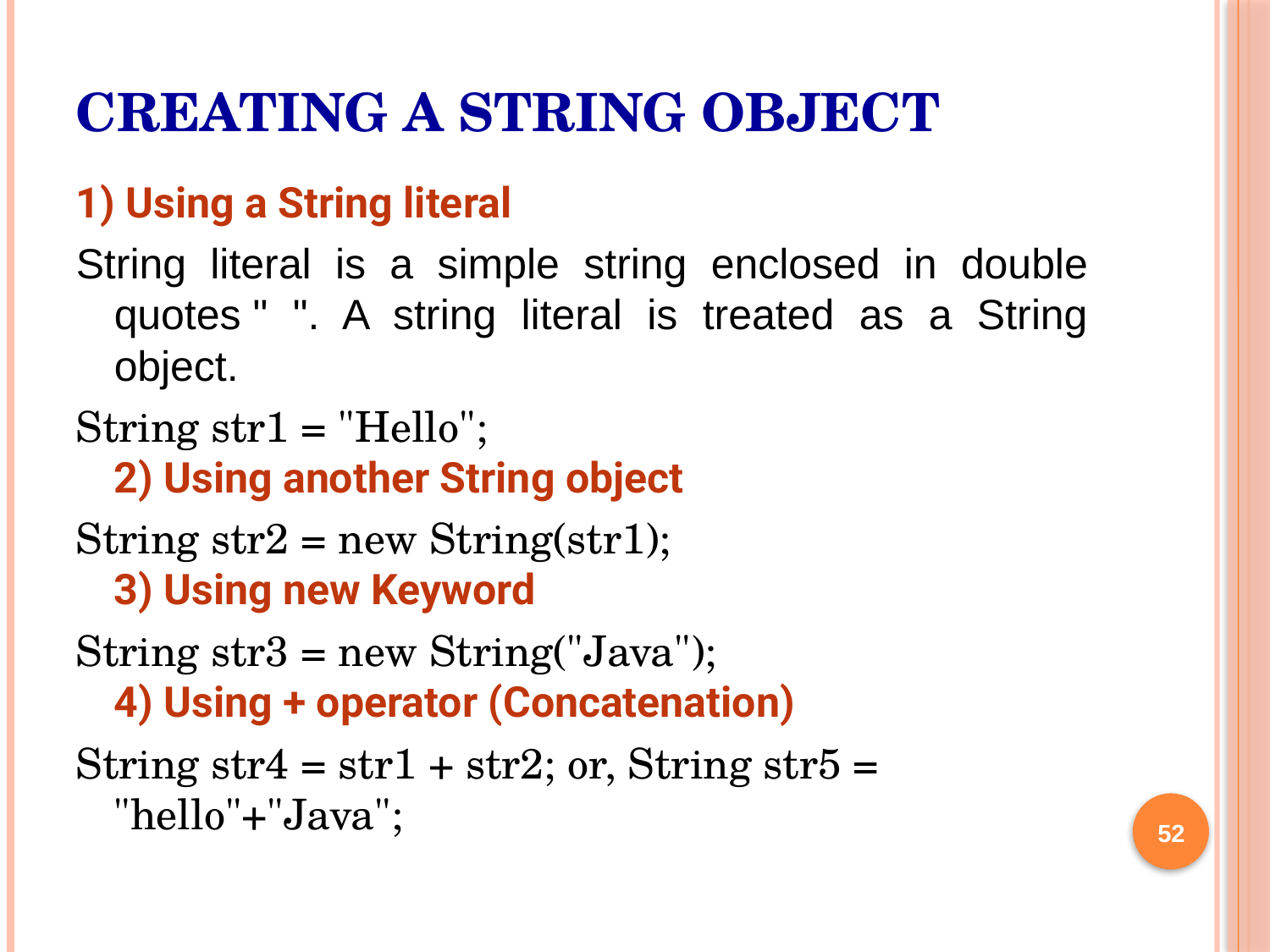

# Creating a String object
1) Using a String literal
String literal is a simple string enclosed in double quotes " ". A string literal is treated as a String object.
String str1 = "Hello";
2) Using another String object
String str2 = new String(str1);
3) Using new Keyword
String str3 = new String("Java");
4) Using + operator (Concatenation)
String str4 = str1 + str2; or, String str5 = "hello"+"Java";
52